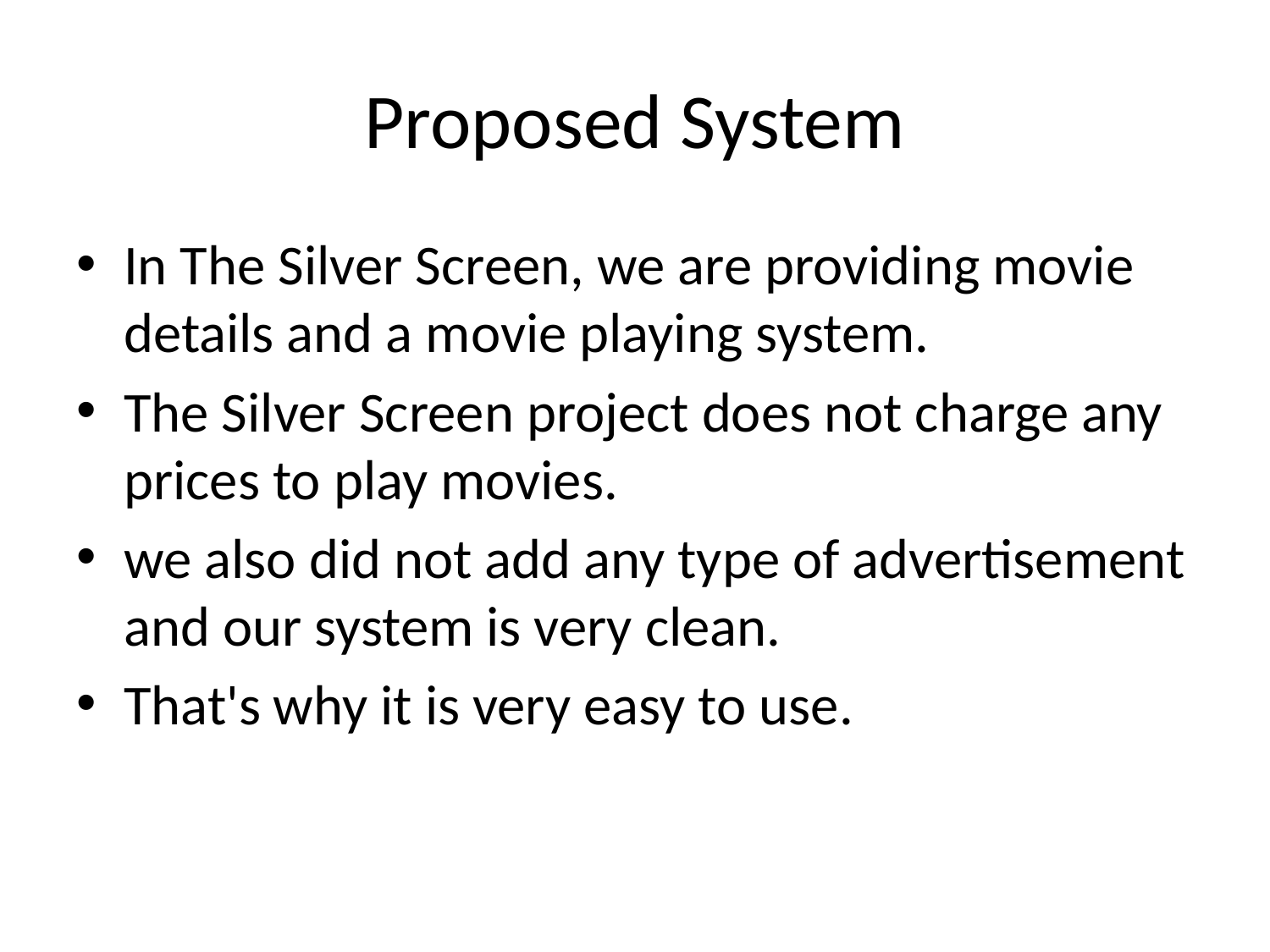

# Proposed System
In The Silver Screen, we are providing movie details and a movie playing system.
The Silver Screen project does not charge any prices to play movies.
we also did not add any type of advertisement and our system is very clean.
That's why it is very easy to use.